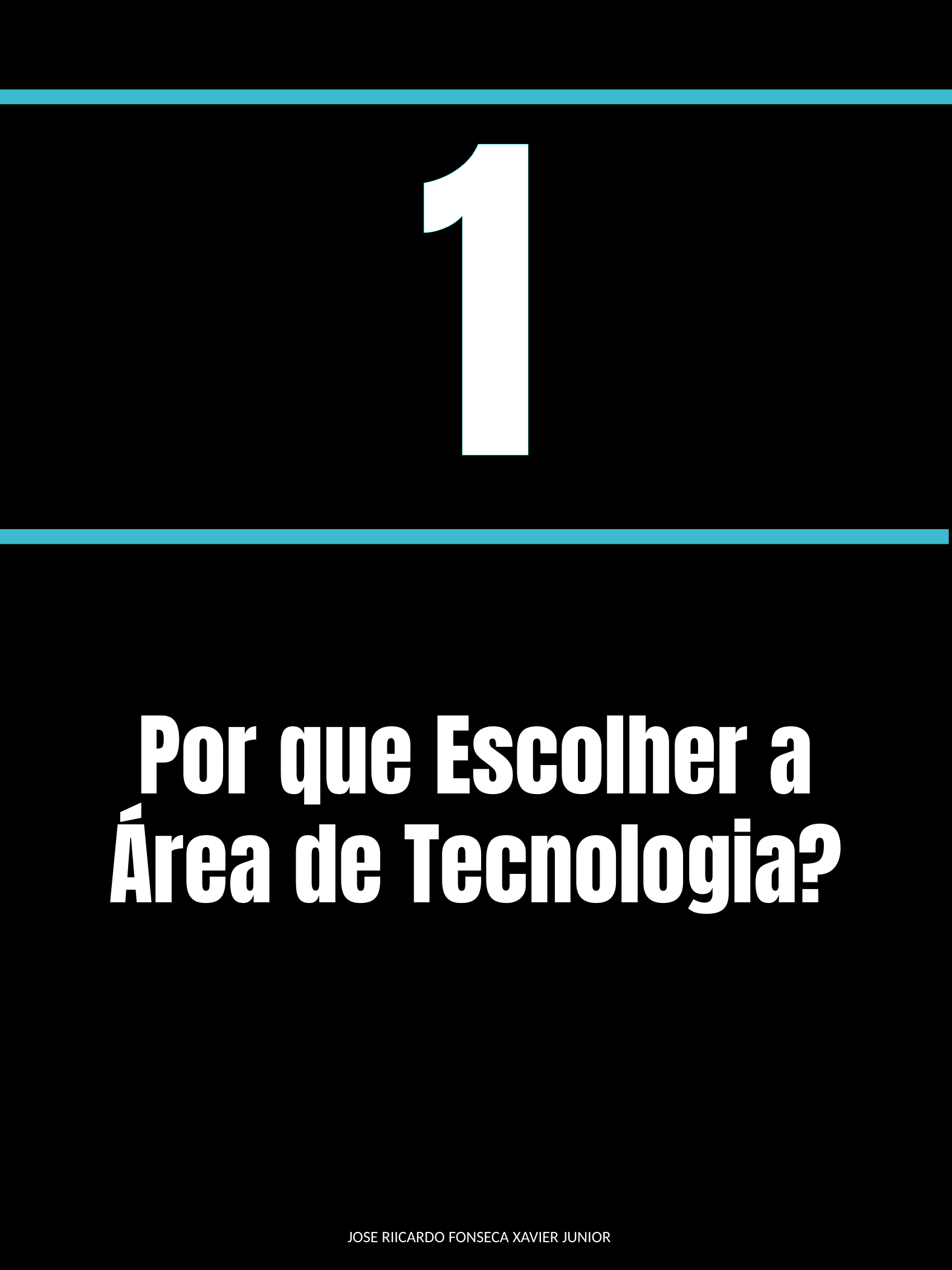

1

Por que Escolher a Área de Tecnologia?
3
JOSE RIICARDO FONSECA XAVIER JUNIOR